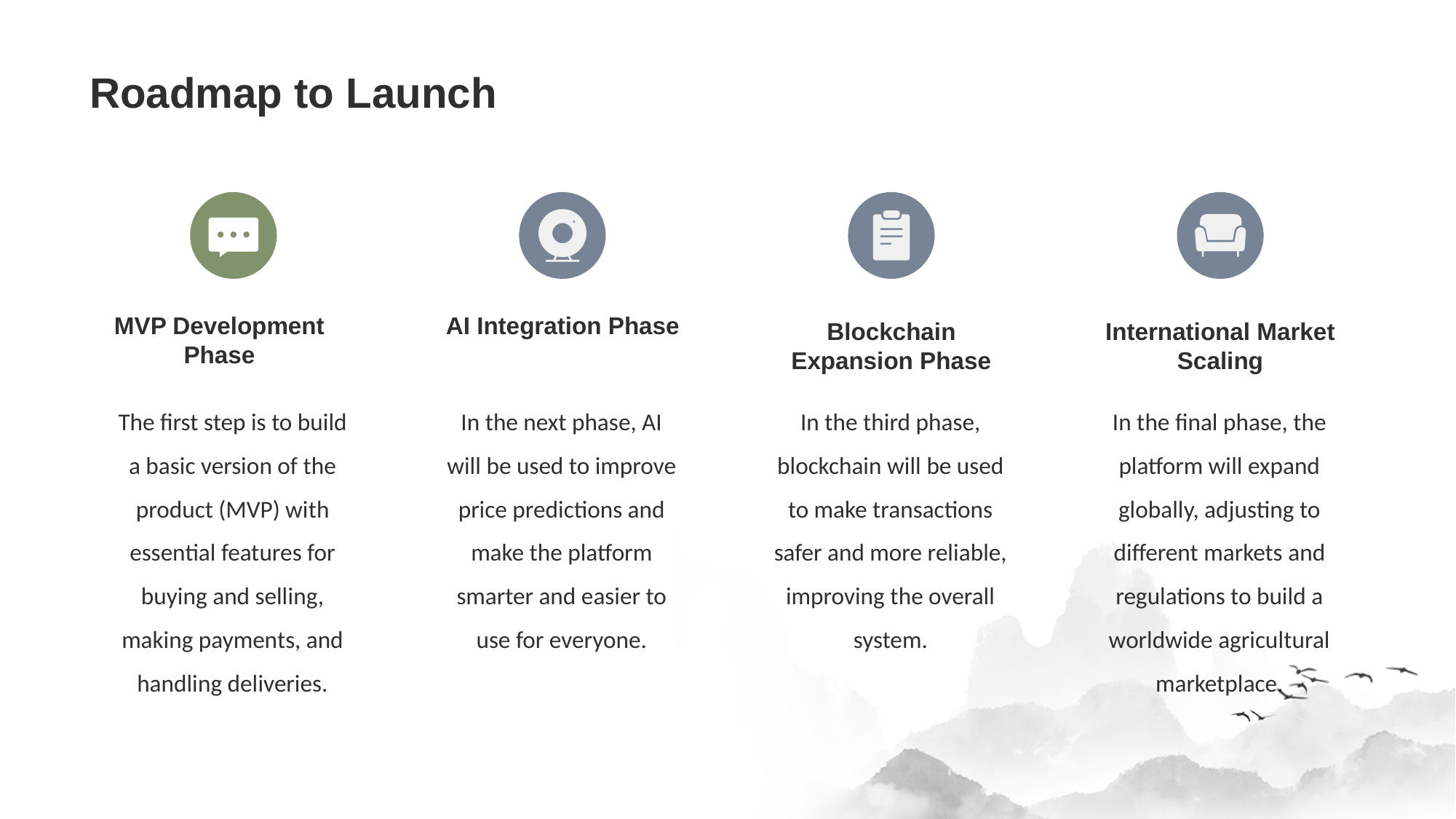

# Roadmap to Launch

MVP Development Phase
AI Integration Phase
Blockchain Expansion Phase
International Market Scaling
The first step is to build a basic version of the product (MVP) with essential features for buying and selling, making payments, and handling deliveries.
In the next phase, AI will be used to improve price predictions and make the platform smarter and easier to use for everyone.
In the third phase, blockchain will be used to make transactions safer and more reliable, improving the overall system.
In the final phase, the platform will expand globally, adjusting to different markets and regulations to build a worldwide agricultural marketplace.